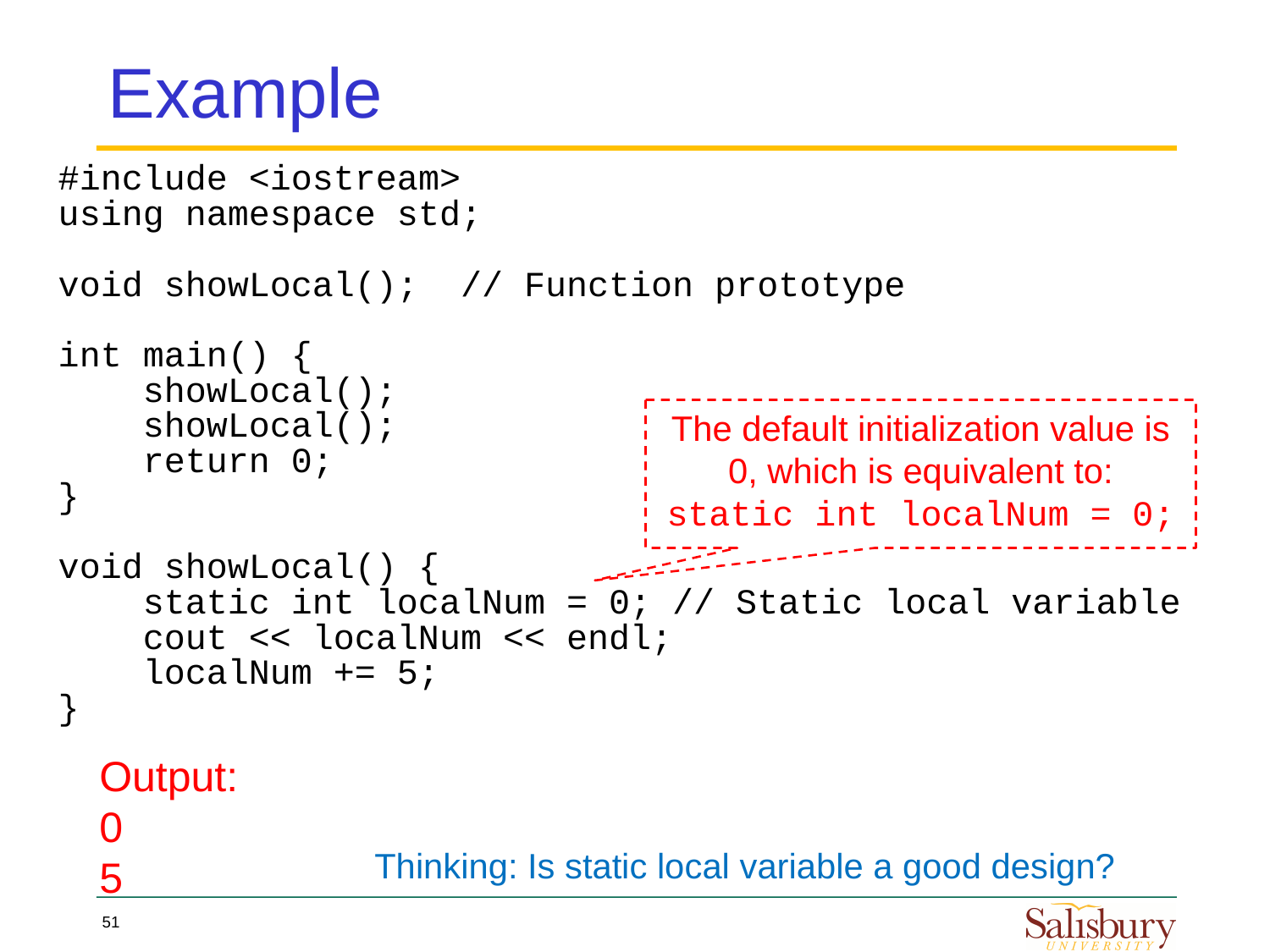

# Example
#include <iostream>
using namespace std;

void showLocal();  // Function prototype

int main() {
    showLocal();
    showLocal();
    return 0;
}

void showLocal() {
    static int localNum = 0; // Static local variable
    cout << localNum << endl;
    localNum += 5;
}

The default initialization value is 0, which is equivalent to:
static int localNum = 0;
Output:
0
5
Thinking: Is static local variable a good design?
51